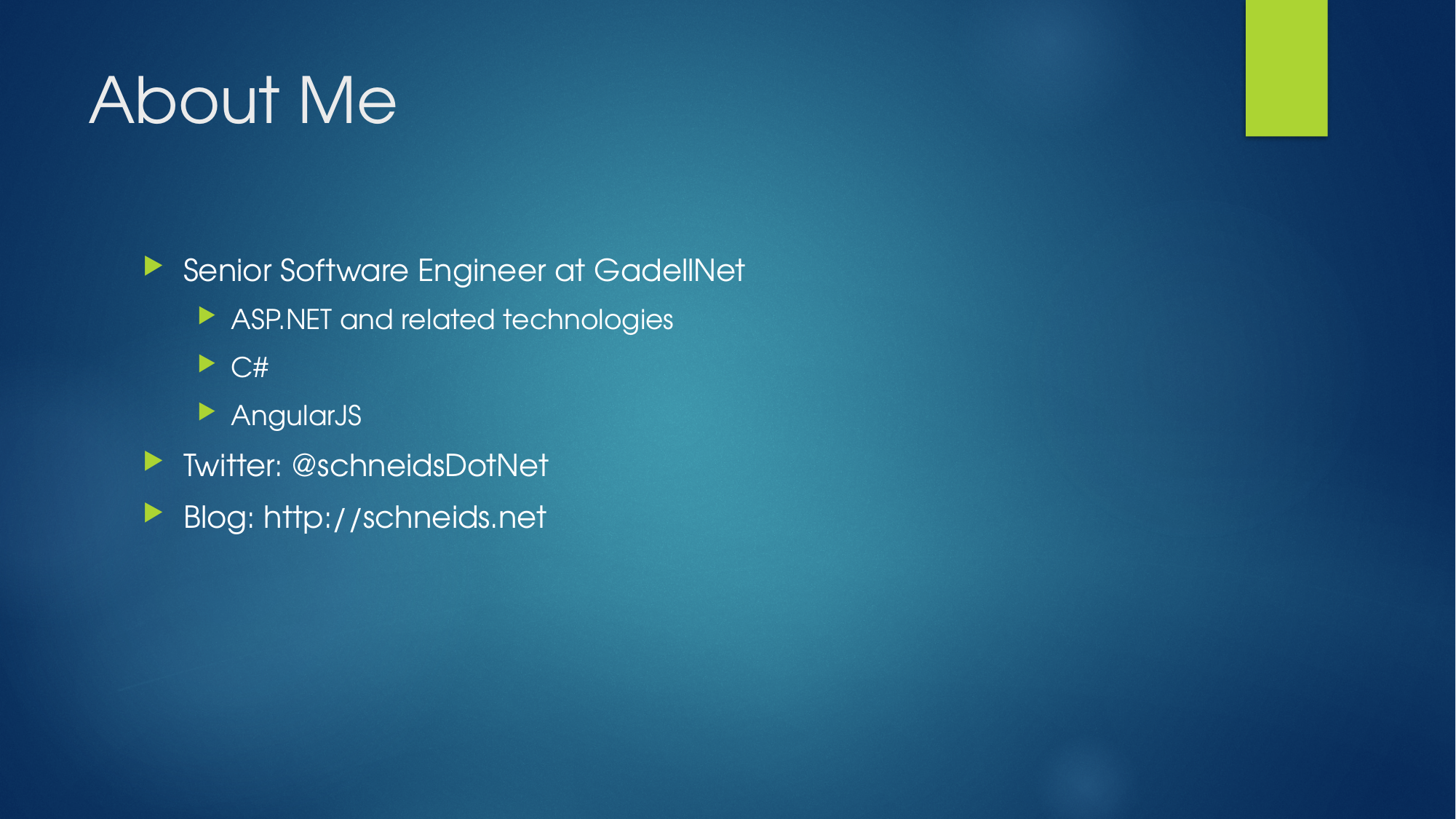

# About Me
Senior Software Engineer at GadellNet
ASP.NET and related technologies
C#
AngularJS
Twitter: @schneidsDotNet
Blog: http://schneids.net